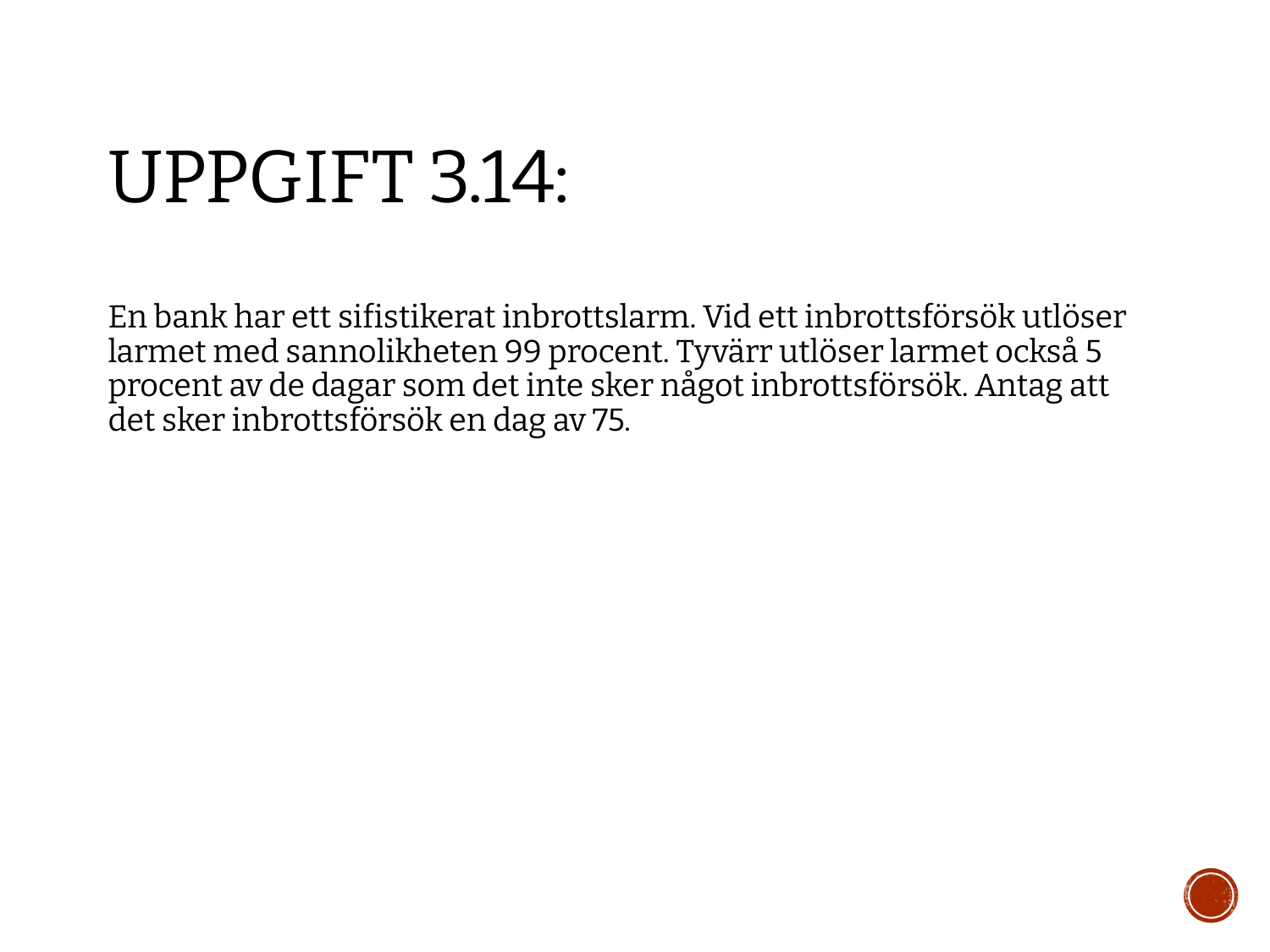

# Uppgift 3.14:
En bank har ett sifistikerat inbrottslarm. Vid ett inbrottsförsök utlöser larmet med sannolikheten 99 procent. Tyvärr utlöser larmet också 5 procent av de dagar som det inte sker något inbrottsförsök. Antag att det sker inbrottsförsök en dag av 75.